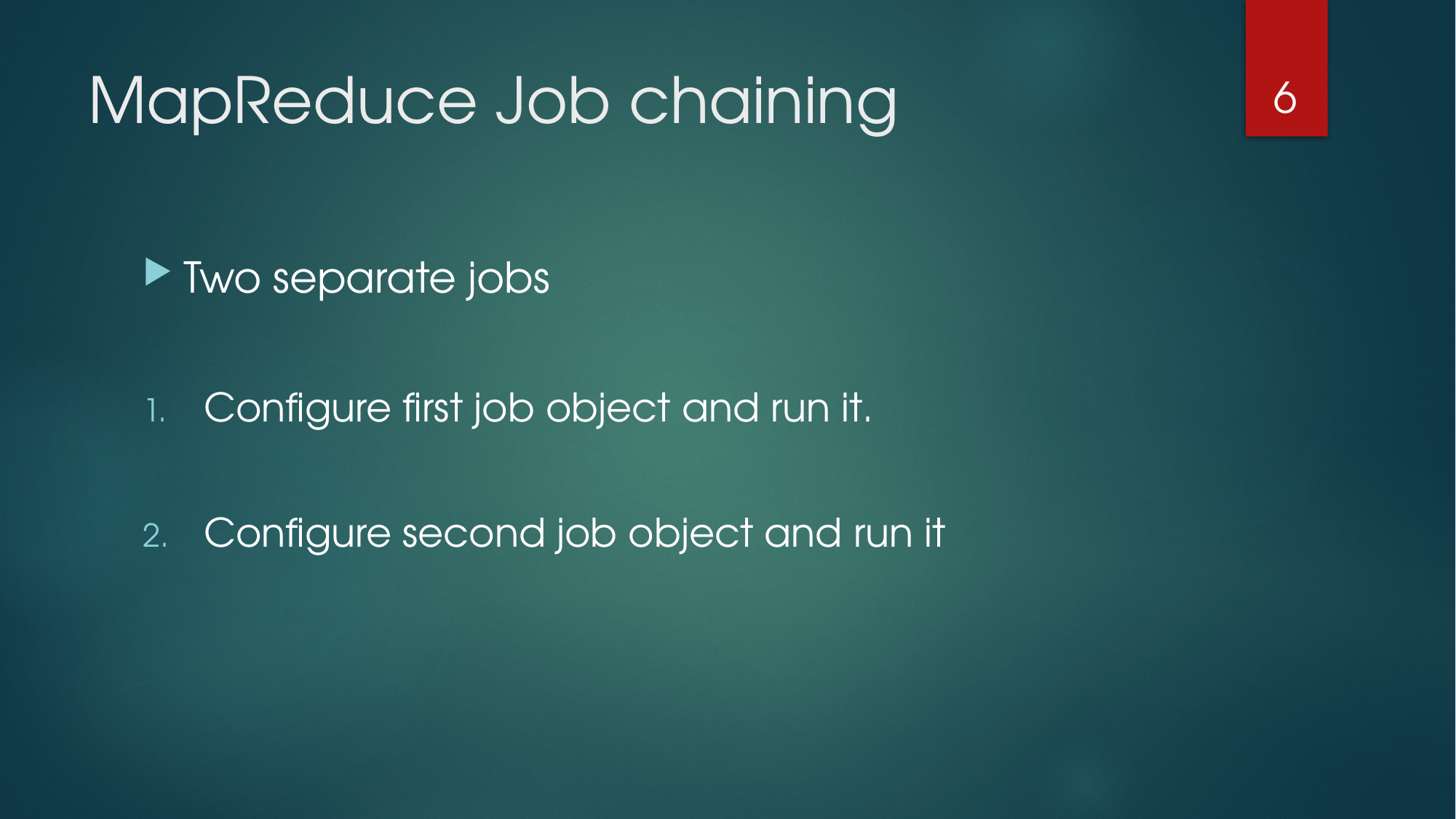

6
# MapReduce Job chaining
Two separate jobs

Configure first job object and run it.

Configure second job object and run it